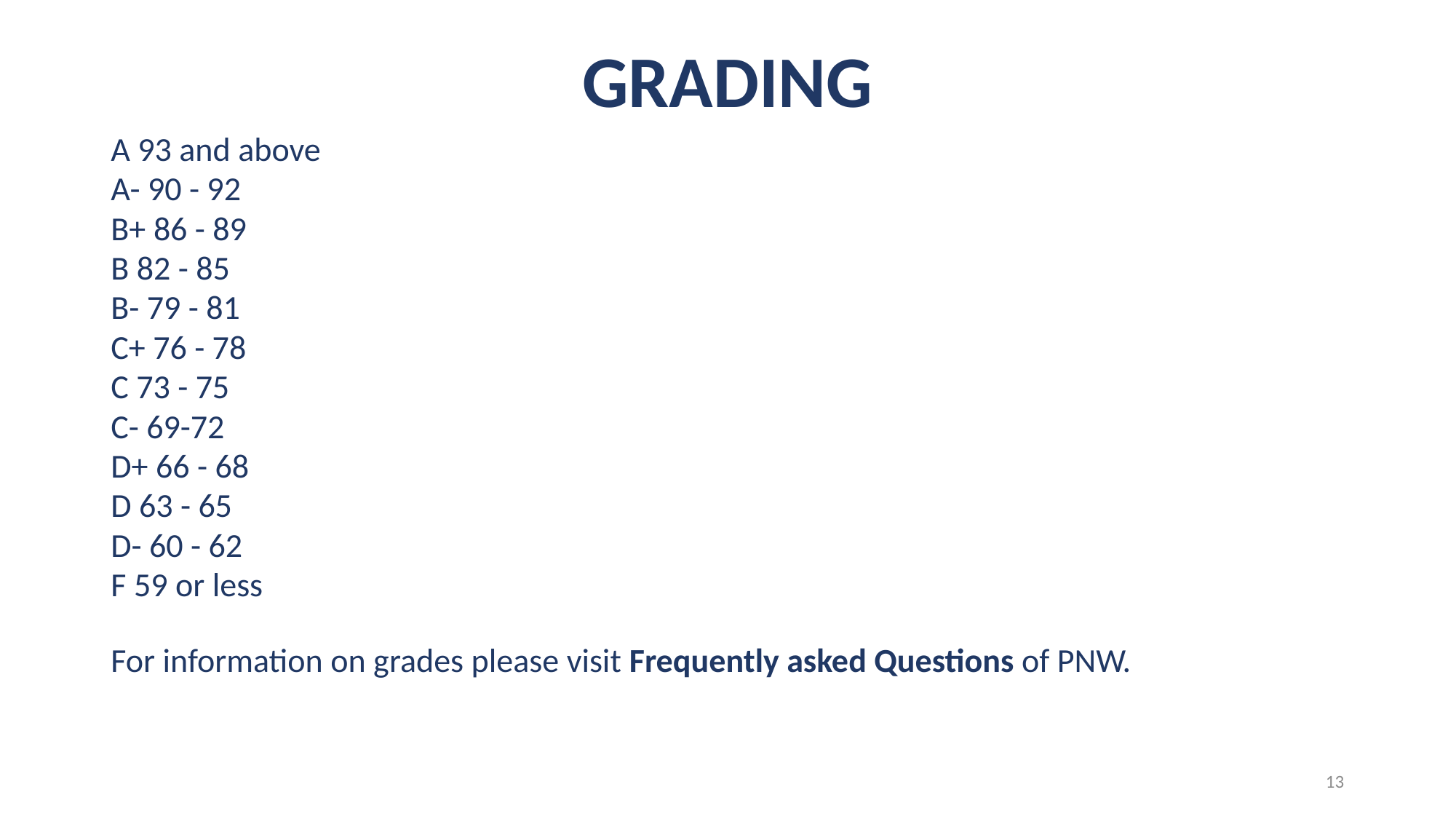

# Grading
A 93 and above
A- 90 - 92
B+ 86 - 89
B 82 - 85
B- 79 - 81
C+ 76 - 78
C 73 - 75
C- 69-72
D+ 66 - 68
D 63 - 65
D- 60 - 62
F 59 or less
For information on grades please visit Frequently asked Questions of PNW.

13